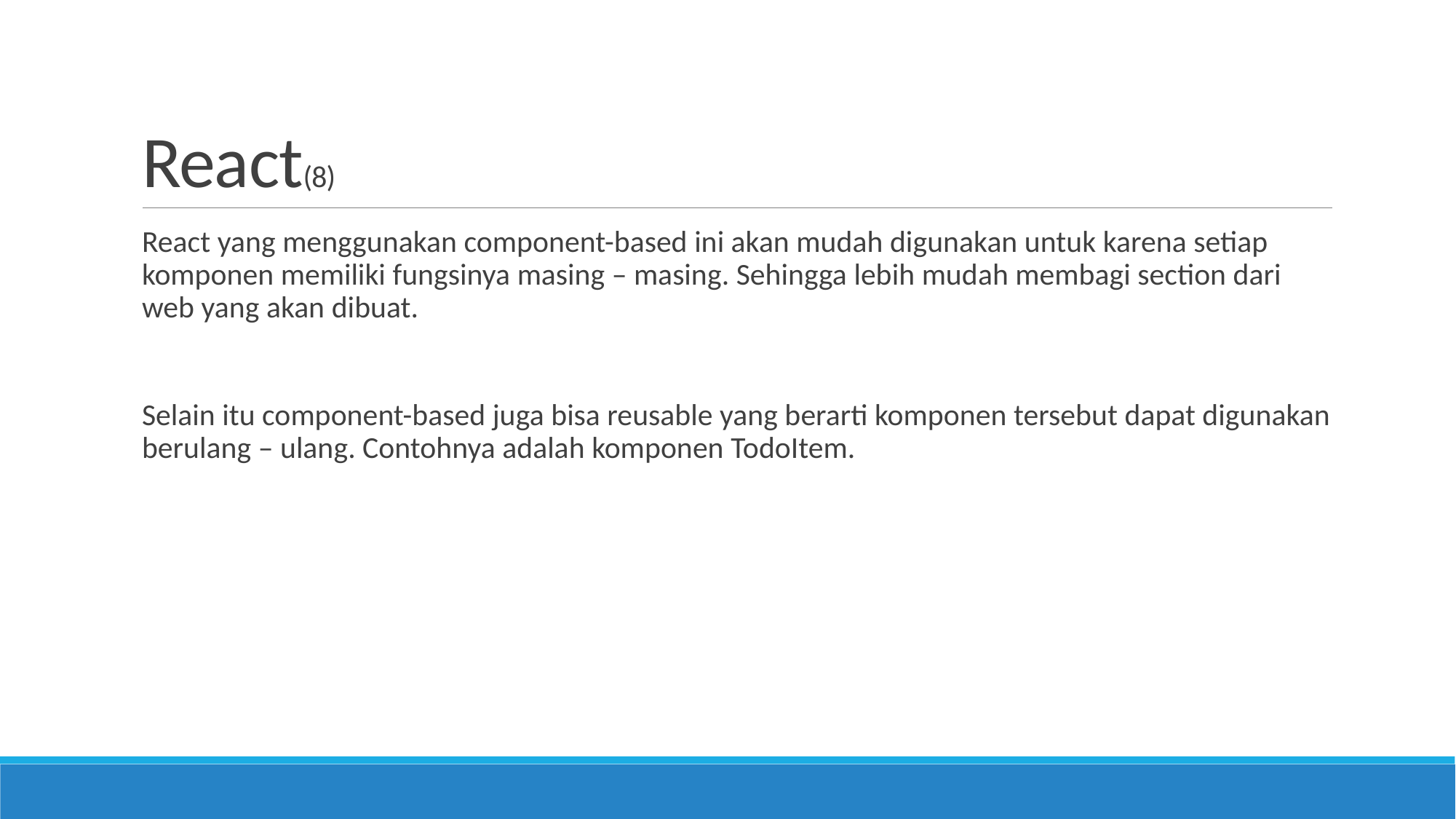

# React(8)
React yang menggunakan component-based ini akan mudah digunakan untuk karena setiap komponen memiliki fungsinya masing – masing. Sehingga lebih mudah membagi section dari web yang akan dibuat.

Selain itu component-based juga bisa reusable yang berarti komponen tersebut dapat digunakan berulang – ulang. Contohnya adalah komponen TodoItem.